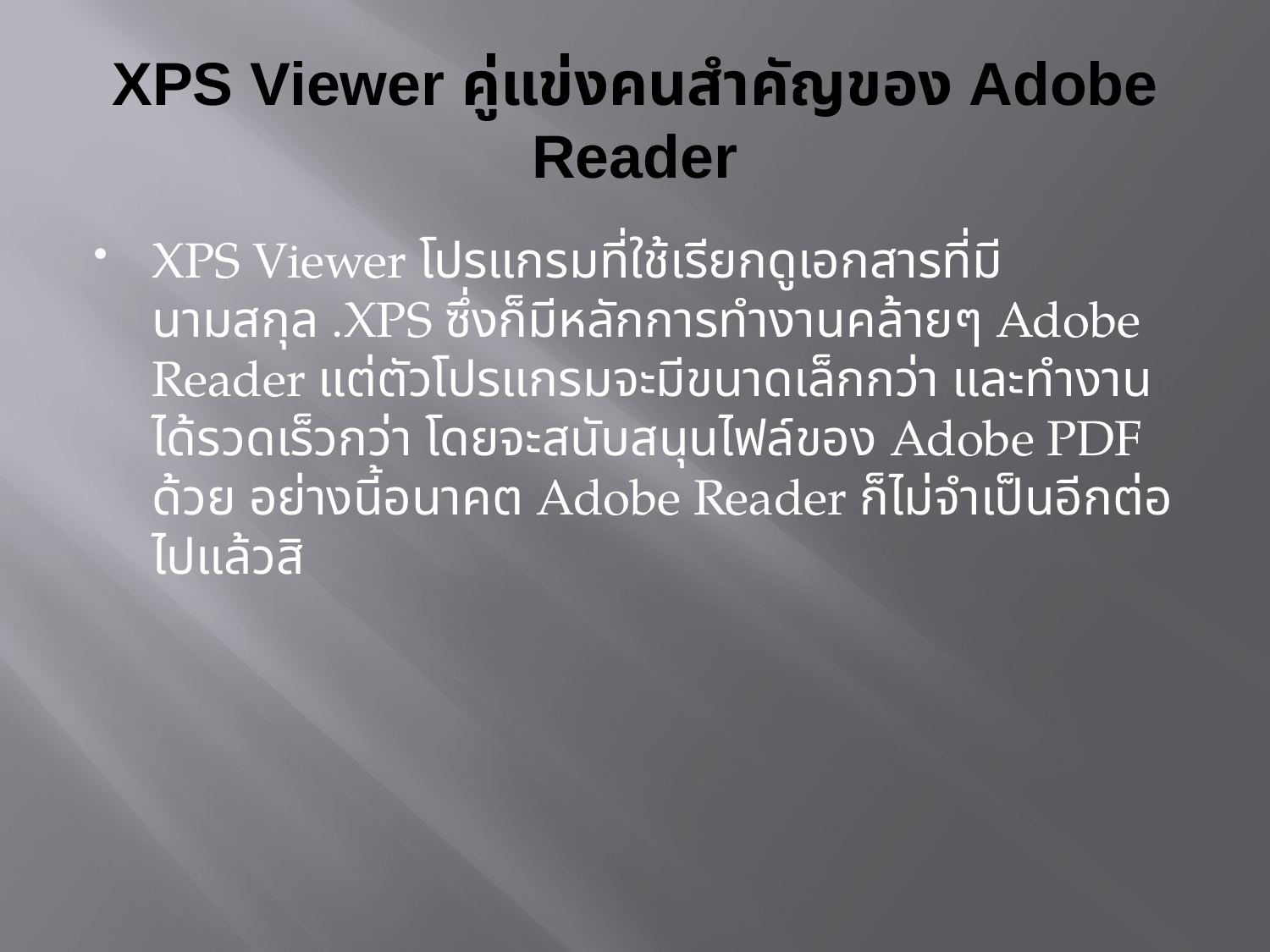

# XPS Viewer คู่แข่งคนสำคัญของ Adobe Reader
XPS Viewer โปรแกรมที่ใช้เรียกดูเอกสารที่มีนามสกุล .XPS ซึ่งก็มีหลักการทำงานคล้ายๆ Adobe Reader แต่ตัวโปรแกรมจะมีขนาดเล็กกว่า และทำงานได้รวดเร็วกว่า โดยจะสนับสนุนไฟล์ของ Adobe PDF ด้วย อย่างนี้อนาคต Adobe Reader ก็ไม่จำเป็นอีกต่อไปแล้วสิ